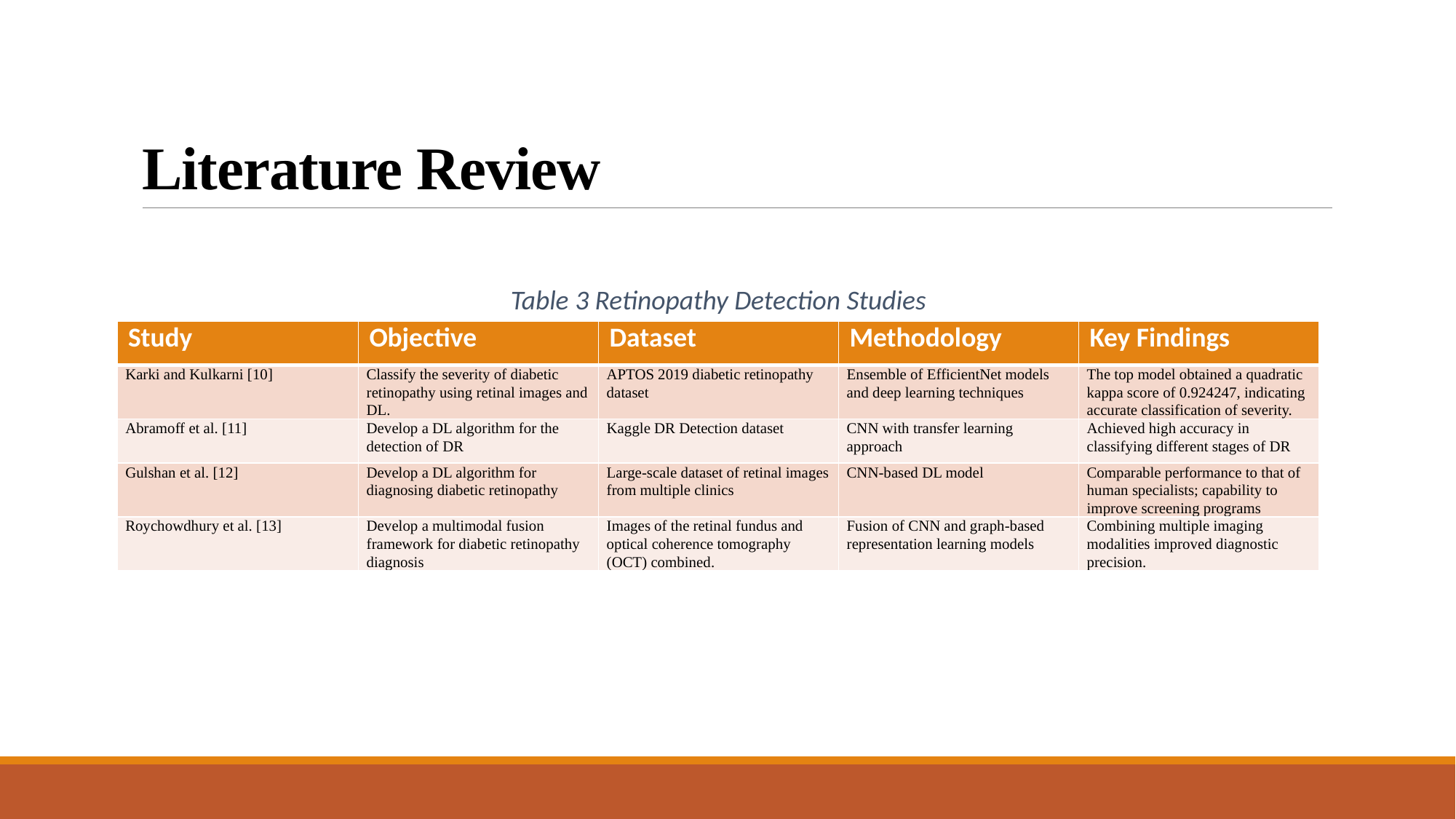

# Literature Review
Table 3 Retinopathy Detection Studies
| Study | Objective | Dataset | Methodology | Key Findings |
| --- | --- | --- | --- | --- |
| Karki and Kulkarni [10] | Classify the severity of diabetic retinopathy using retinal images and DL. | APTOS 2019 diabetic retinopathy dataset | Ensemble of EfficientNet models and deep learning techniques | The top model obtained a quadratic kappa score of 0.924247, indicating accurate classification of severity. |
| Abramoff et al. [11] | Develop a DL algorithm for the detection of DR | Kaggle DR Detection dataset | CNN with transfer learning approach | Achieved high accuracy in classifying different stages of DR |
| Gulshan et al. [12] | Develop a DL algorithm for diagnosing diabetic retinopathy | Large-scale dataset of retinal images from multiple clinics | CNN-based DL model | Comparable performance to that of human specialists; capability to improve screening programs |
| Roychowdhury et al. [13] | Develop a multimodal fusion framework for diabetic retinopathy diagnosis | Images of the retinal fundus and optical coherence tomography (OCT) combined. | Fusion of CNN and graph-based representation learning models | Combining multiple imaging modalities improved diagnostic precision. |